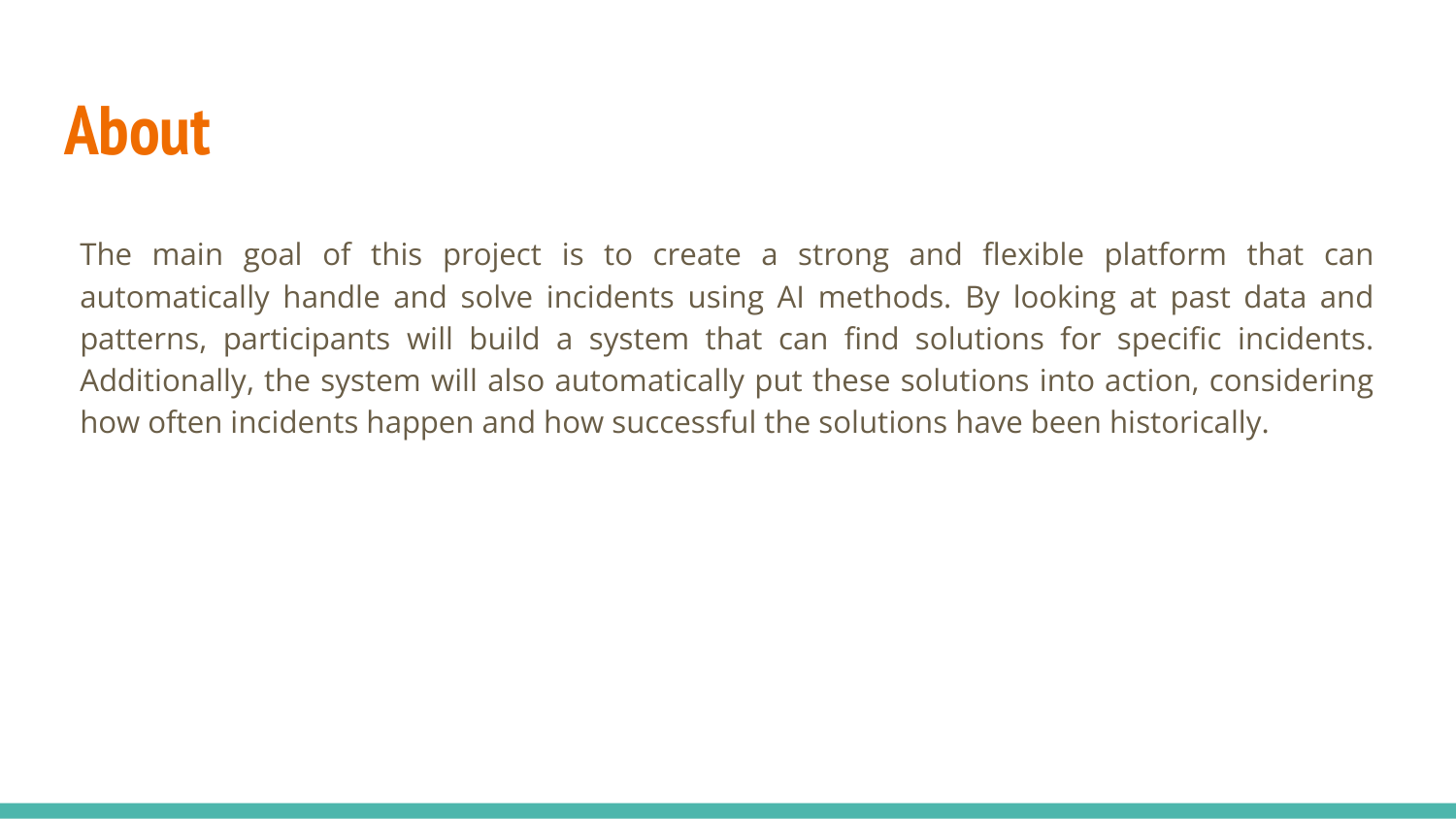

# About

The main goal of this project is to create a strong and flexible platform that can automatically handle and solve incidents using AI methods. By looking at past data and patterns, participants will build a system that can find solutions for specific incidents. Additionally, the system will also automatically put these solutions into action, considering how often incidents happen and how successful the solutions have been historically.